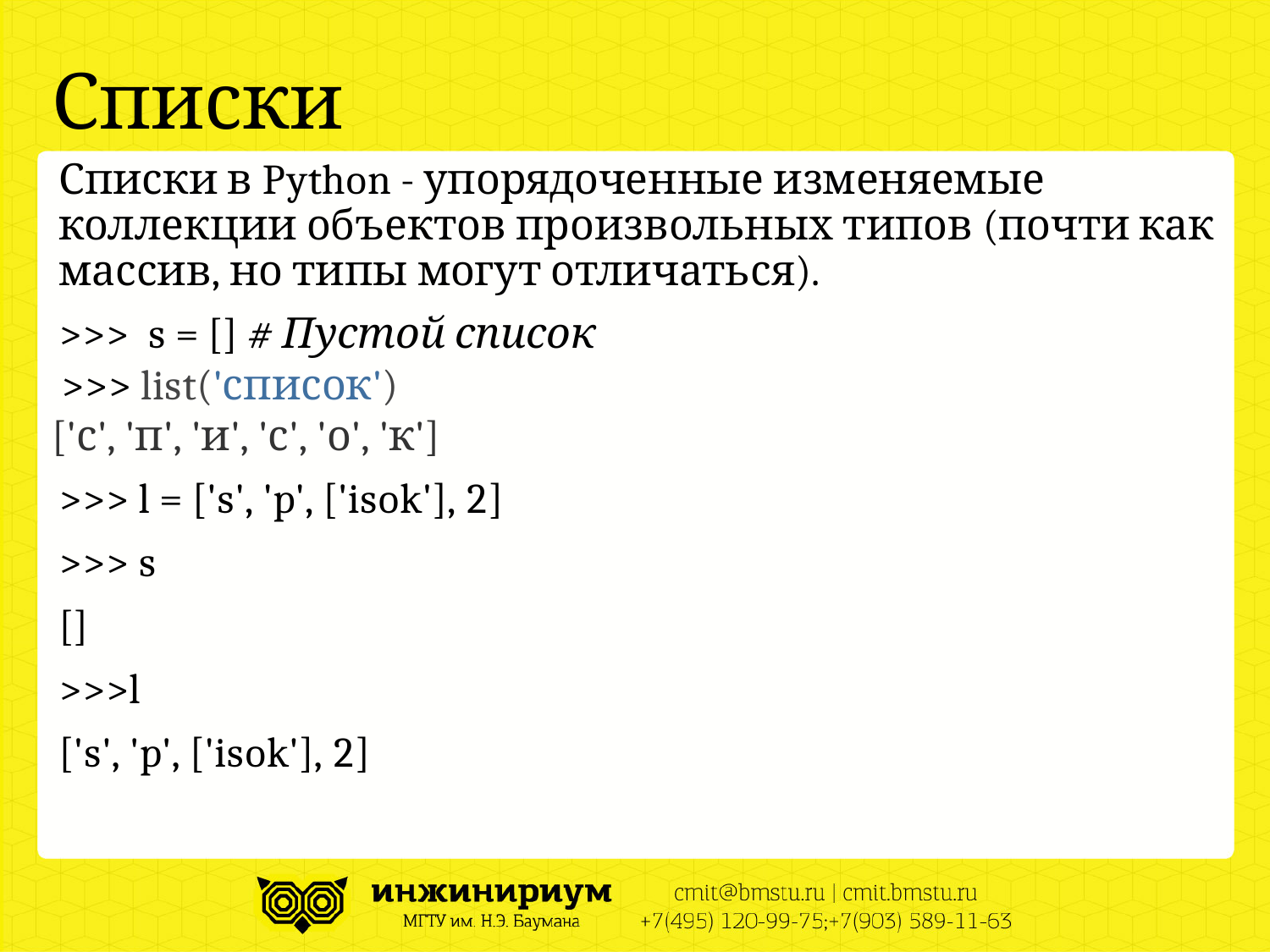

# Списки
Списки в Python - упорядоченные изменяемые коллекции объектов произвольных типов (почти как массив, но типы могут отличаться).
>>>  s = [] # Пустой список
 >>> list('список')
['с', 'п', 'и', 'с', 'о', 'к']
>>> l = ['s', 'p', ['isok'], 2]
>>> s
[]
>>>l
['s', 'p', ['isok'], 2]